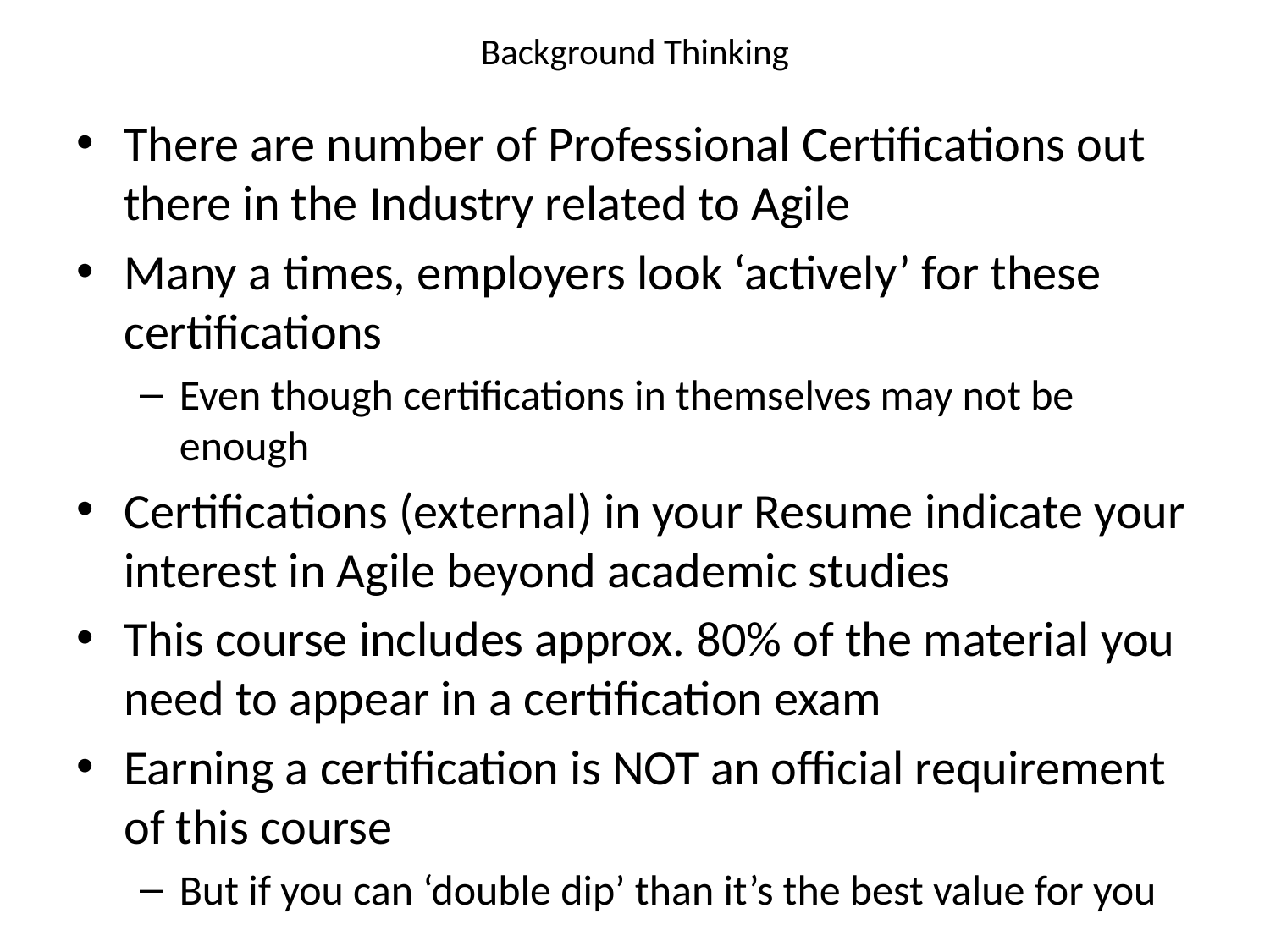

# Background Thinking
There are number of Professional Certifications out there in the Industry related to Agile
Many a times, employers look ‘actively’ for these certifications
Even though certifications in themselves may not be enough
Certifications (external) in your Resume indicate your interest in Agile beyond academic studies
This course includes approx. 80% of the material you need to appear in a certification exam
Earning a certification is NOT an official requirement of this course
But if you can ‘double dip’ than it’s the best value for you